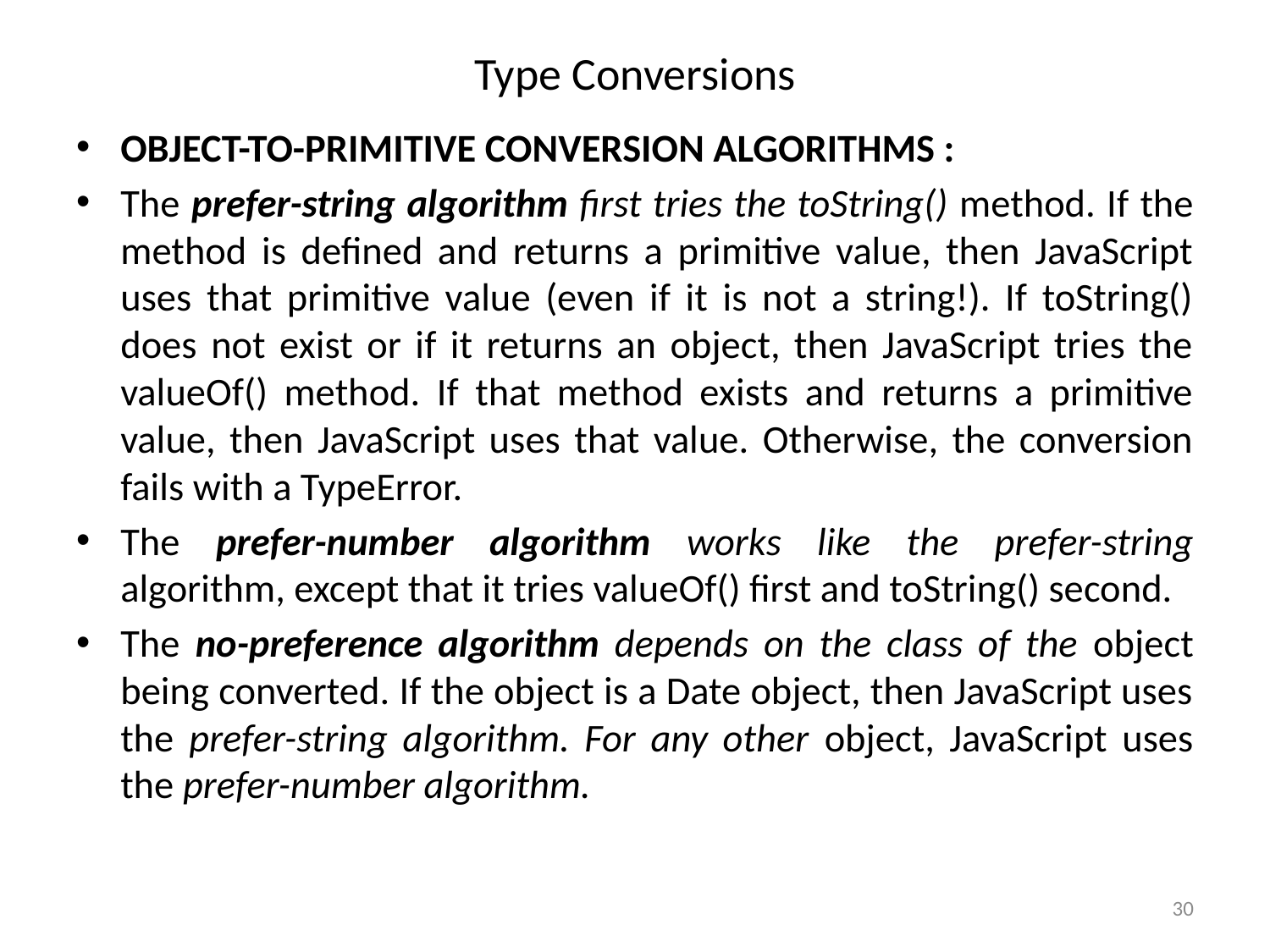

# Type Conversions
OBJECT-TO-PRIMITIVE CONVERSION ALGORITHMS :
The prefer-string algorithm first tries the toString() method. If the method is defined and returns a primitive value, then JavaScript uses that primitive value (even if it is not a string!). If toString() does not exist or if it returns an object, then JavaScript tries the valueOf() method. If that method exists and returns a primitive value, then JavaScript uses that value. Otherwise, the conversion fails with a TypeError.
The prefer-number algorithm works like the prefer-string algorithm, except that it tries valueOf() first and toString() second.
The no-preference algorithm depends on the class of the object being converted. If the object is a Date object, then JavaScript uses the prefer-string algorithm. For any other object, JavaScript uses the prefer-number algorithm.
30